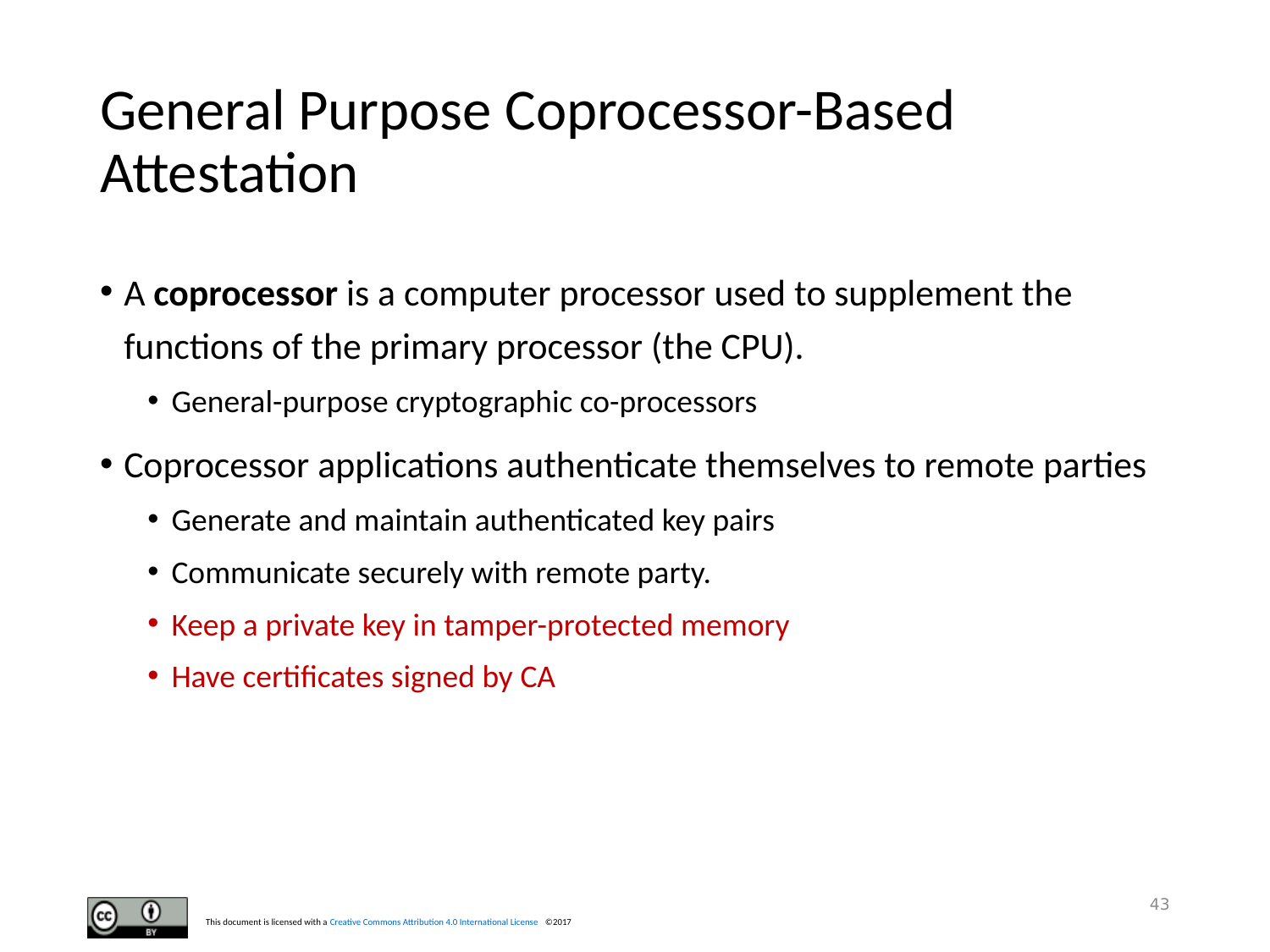

# General Purpose Coprocessor-Based Attestation
A coprocessor is a computer processor used to supplement the functions of the primary processor (the CPU).
General-purpose cryptographic co-processors
Coprocessor applications authenticate themselves to remote parties
Generate and maintain authenticated key pairs
Communicate securely with remote party.
Keep a private key in tamper-protected memory
Have certificates signed by CA

43